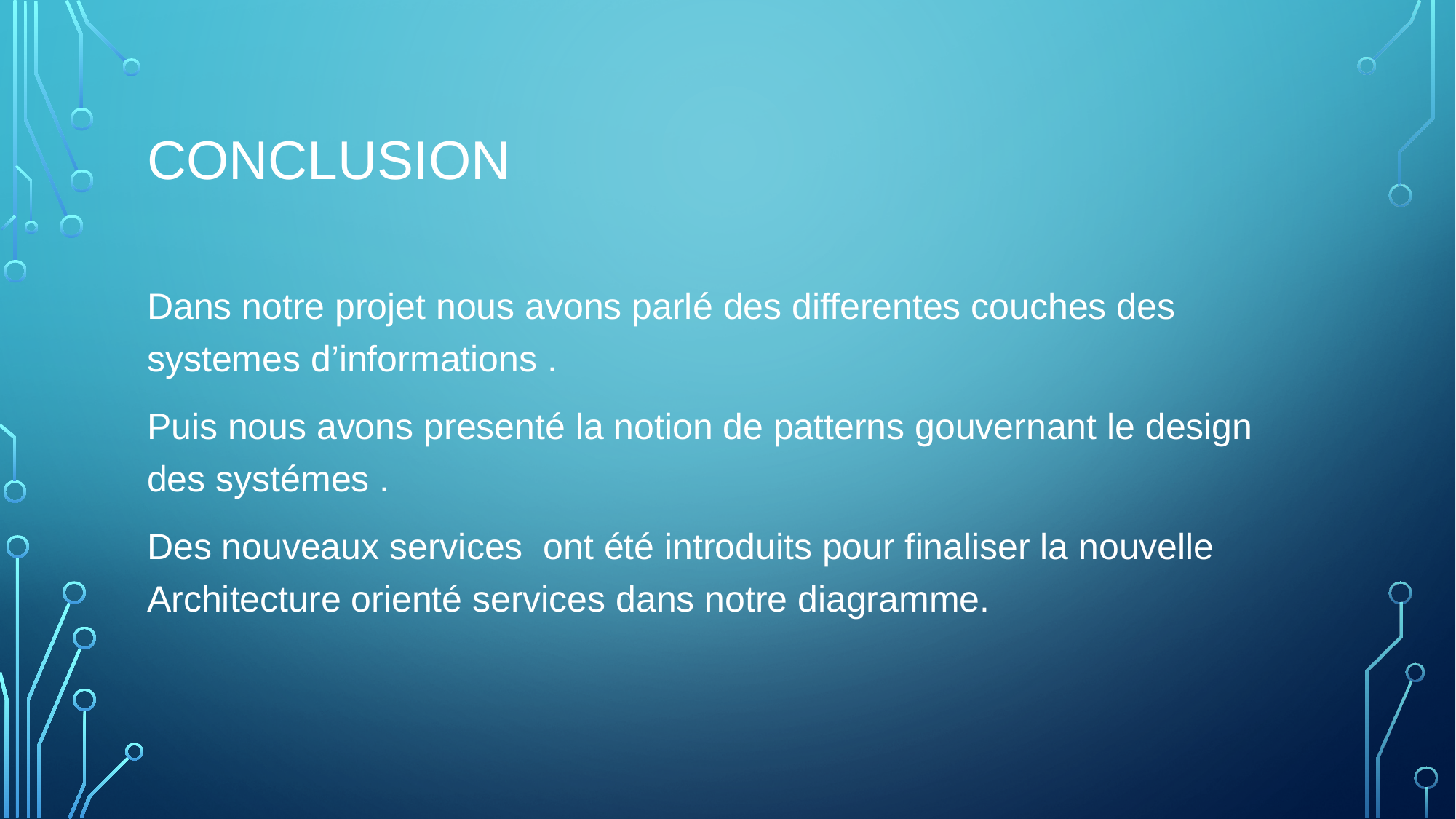

# Conclusion
Dans notre projet nous avons parlé des differentes couches des systemes d’informations .
Puis nous avons presenté la notion de patterns gouvernant le design des systémes .
Des nouveaux services  ont été introduits pour finaliser la nouvelle Architecture orienté services dans notre diagramme.